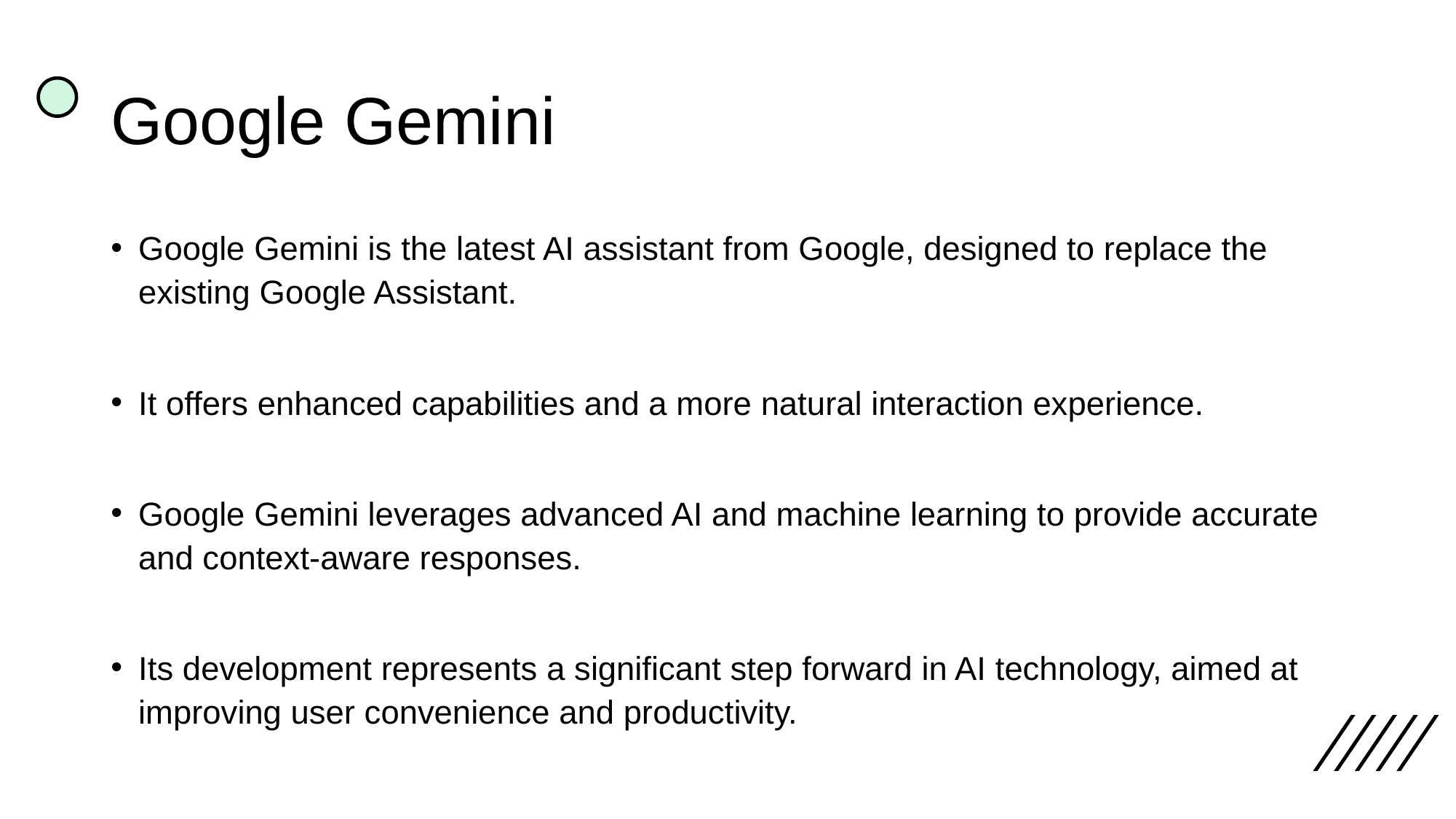

# Google Gemini
Google Gemini is the latest AI assistant from Google, designed to replace the existing Google Assistant.

It offers enhanced capabilities and a more natural interaction experience.

Google Gemini leverages advanced AI and machine learning to provide accurate and context-aware responses.

Its development represents a significant step forward in AI technology, aimed at improving user convenience and productivity.